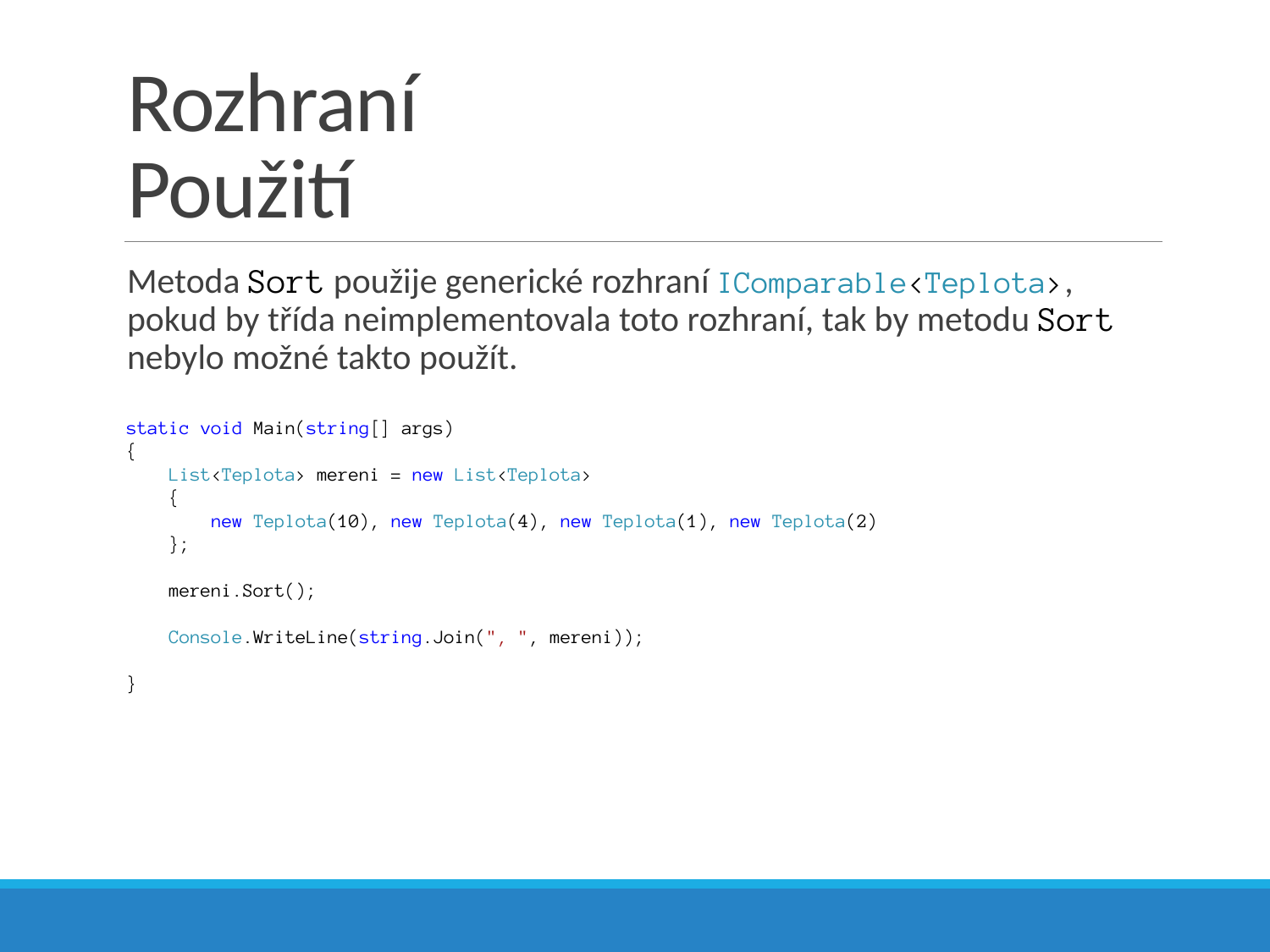

# Rozhraní Použití
Metoda Sort použije generické rozhraní IComparable<Teplota>, pokud by třída neimplementovala toto rozhraní, tak by metodu Sort nebylo možné takto použít.
static void Main(string[] args)
{
    List<Teplota> mereni = new List<Teplota>
    {
        new Teplota(10), new Teplota(4), new Teplota(1), new Teplota(2)
    };

    mereni.Sort();

    Console.WriteLine(string.Join(", ", mereni));

}